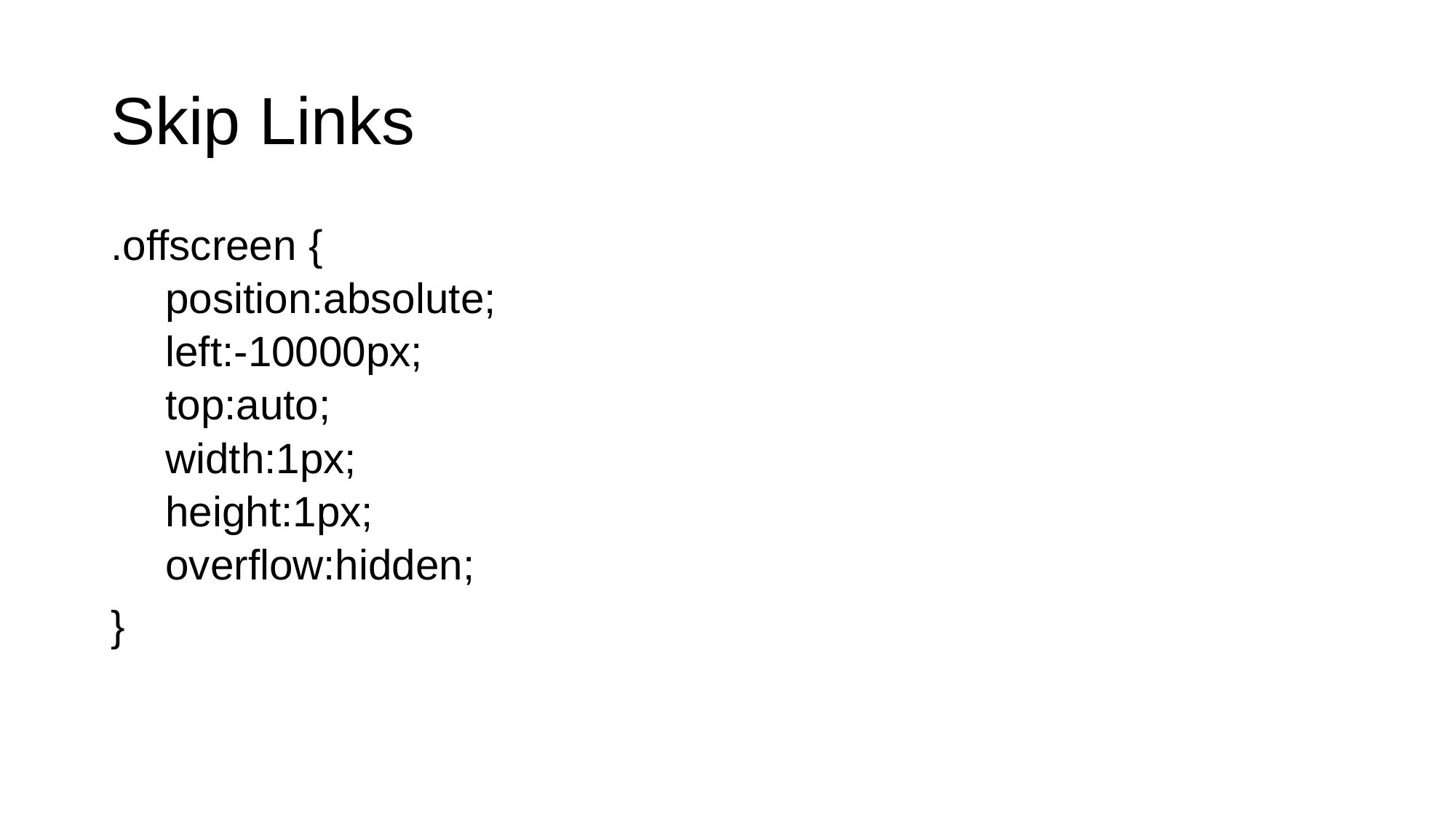

# Skip Links
.offscreen {
position:absolute;
left:-10000px;
top:auto;
width:1px;
height:1px;
overflow:hidden;
}